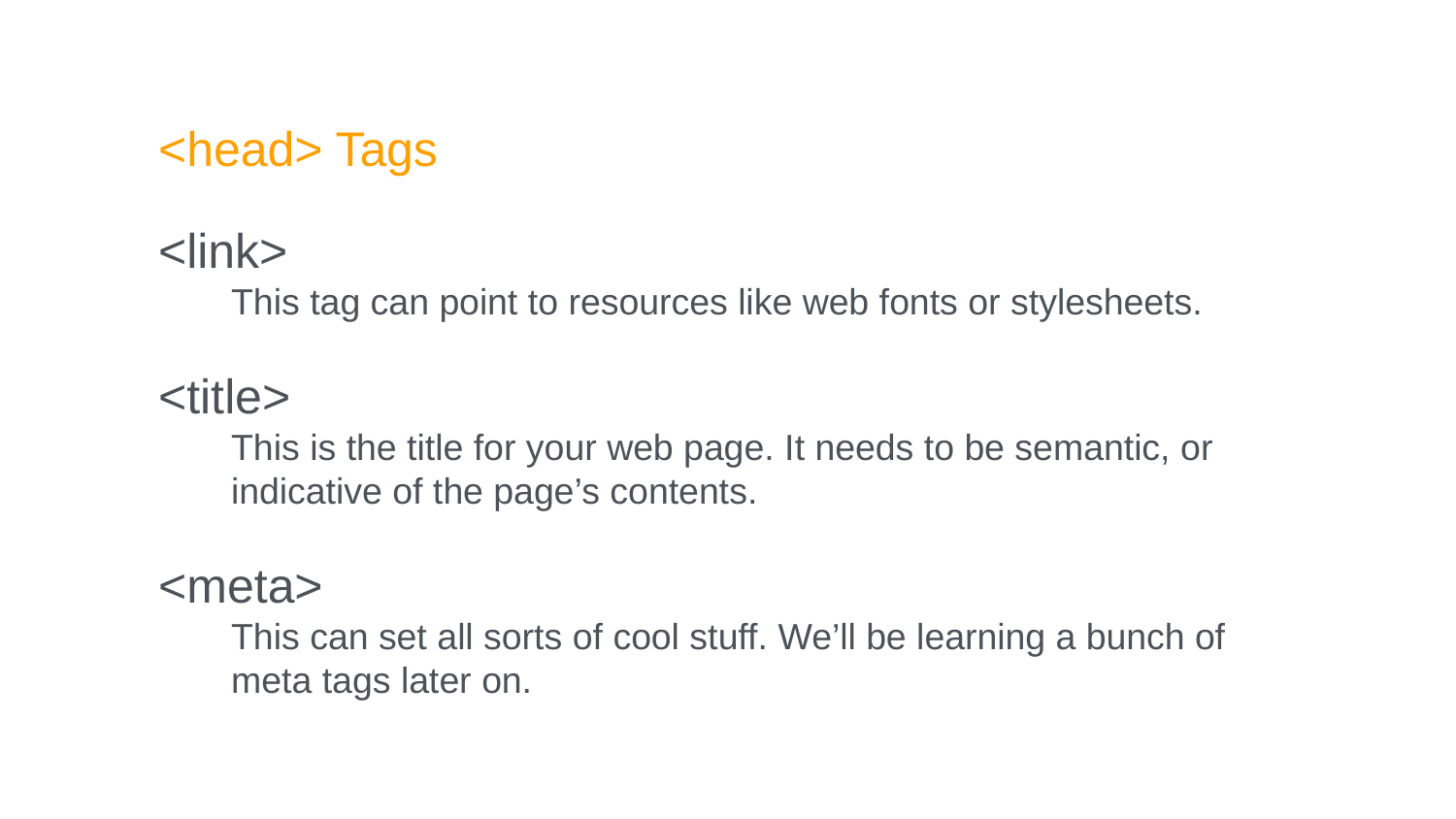

<head> Tags

<link>
This tag can point to resources like web fonts or stylesheets.

<title>
This is the title for your web page. It needs to be semantic, or indicative of the page’s contents.

<meta>
This can set all sorts of cool stuff. We’ll be learning a bunch of meta tags later on.